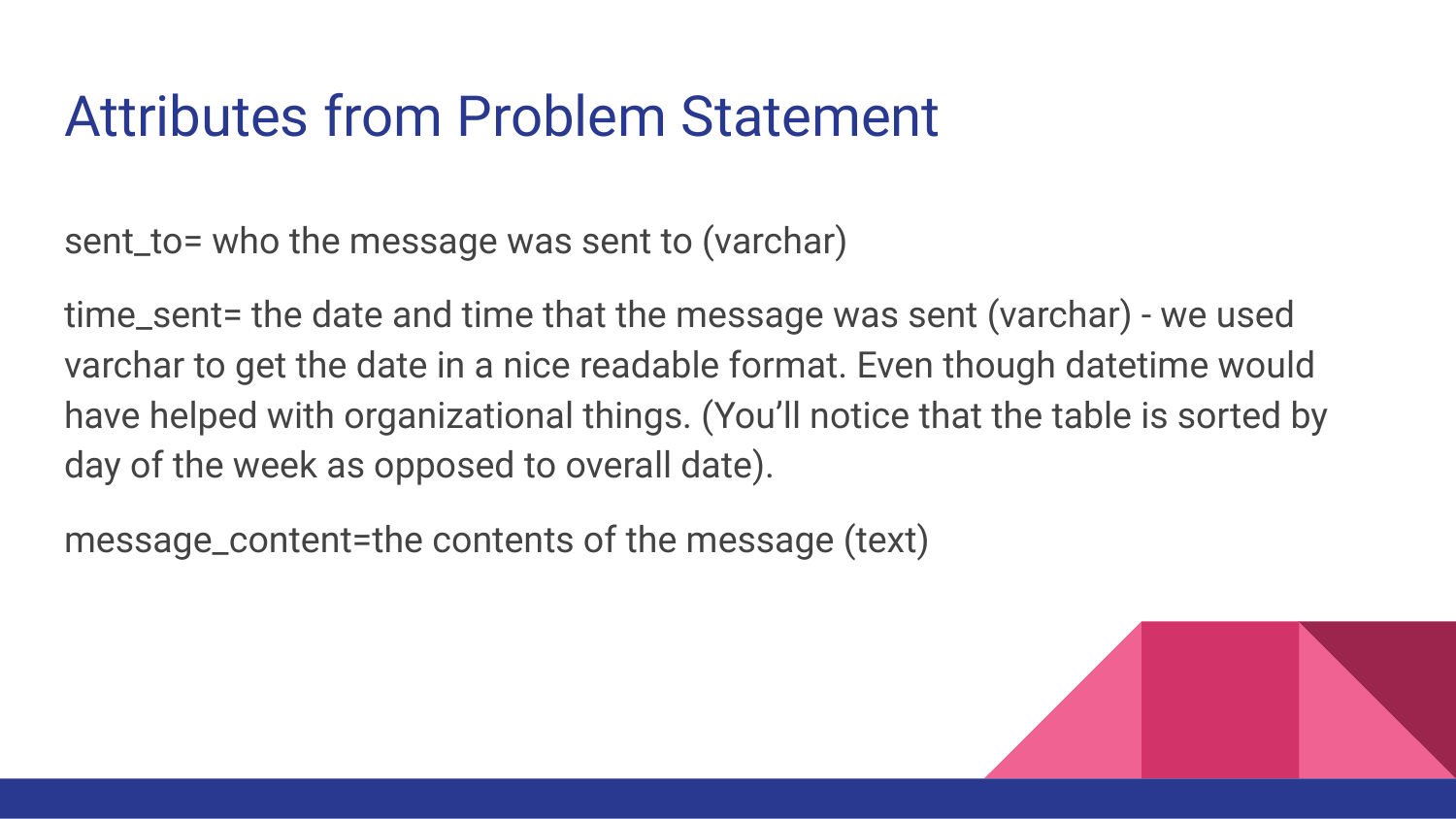

# Attributes from Problem Statement
sent_to= who the message was sent to (varchar)
time_sent= the date and time that the message was sent (varchar) - we used varchar to get the date in a nice readable format. Even though datetime would have helped with organizational things. (You’ll notice that the table is sorted by day of the week as opposed to overall date).
message_content=the contents of the message (text)